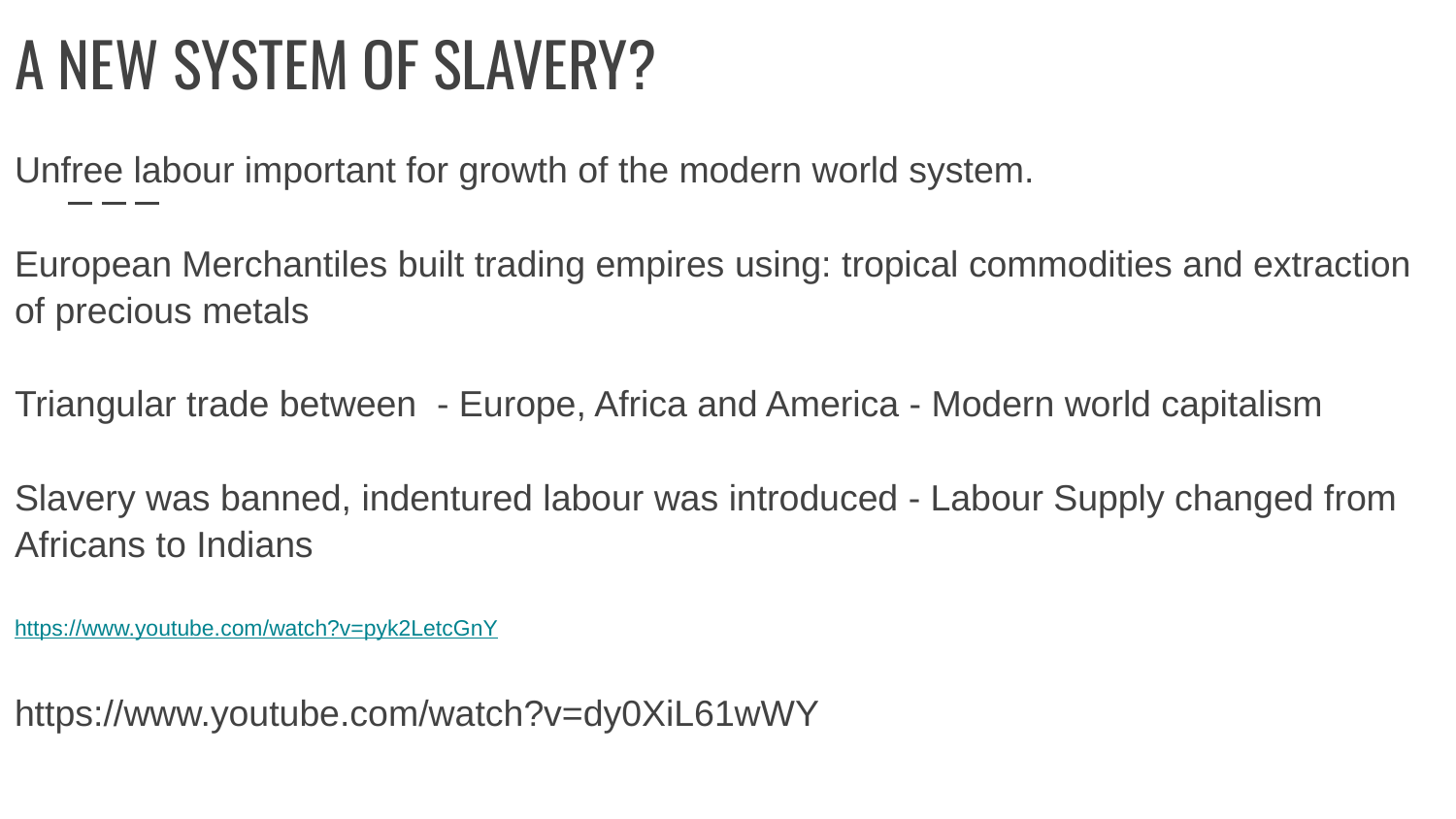

# A NEW SYSTEM OF SLAVERY?
Unfree labour important for growth of the modern world system.

European Merchantiles built trading empires using: tropical commodities and extraction of precious metals

Triangular trade between  - Europe, Africa and America - Modern world capitalism

Slavery was banned, indentured labour was introduced - Labour Supply changed from Africans to Indians

https://www.youtube.com/watch?v=pyk2LetcGnY

https://www.youtube.com/watch?v=dy0XiL61wWY